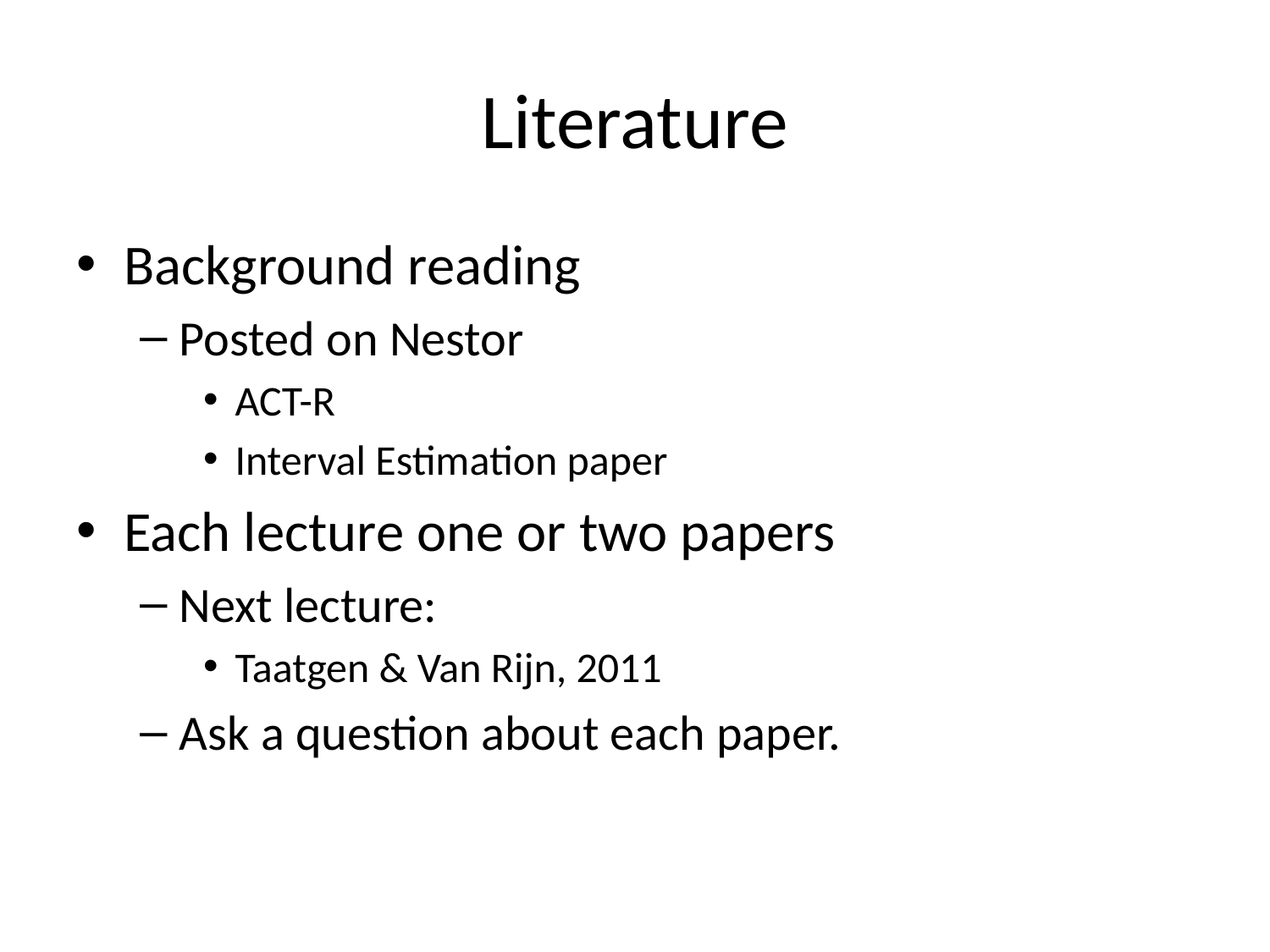

# Literature
Background reading
Posted on Nestor
ACT-R
Interval Estimation paper
Each lecture one or two papers
Next lecture:
Taatgen & Van Rijn, 2011
Ask a question about each paper.